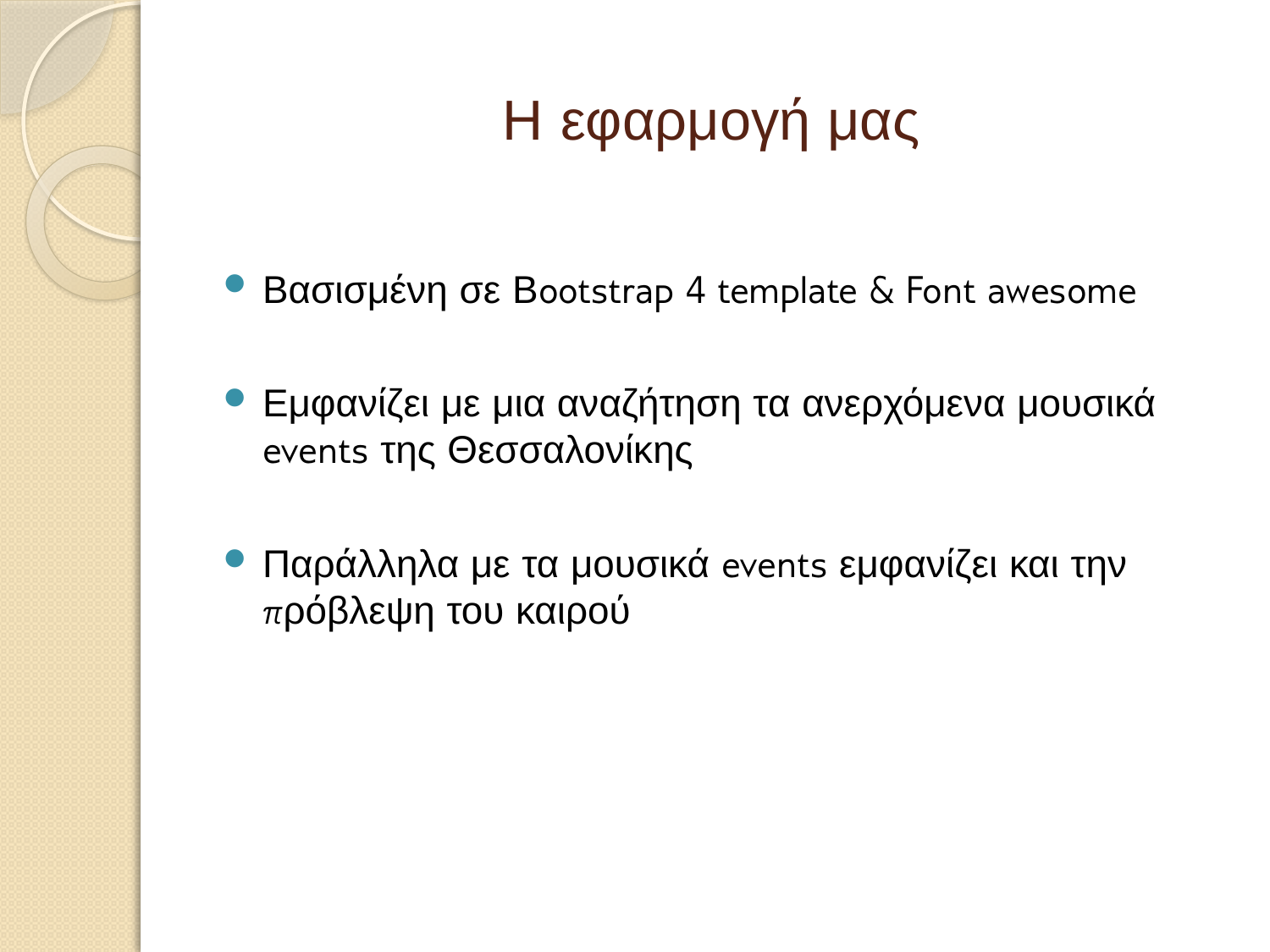

# Η εφαρμογή μας

Βασισμένη σε Βootstrap 4 template & Font awesome

Εμφανίζει με μια αναζήτηση τα ανερχόμενα μουσικά events της Θεσσαλονίκης

Παράλληλα με τα μουσικά events εμφανίζει και την πρόβλεψη του καιρού